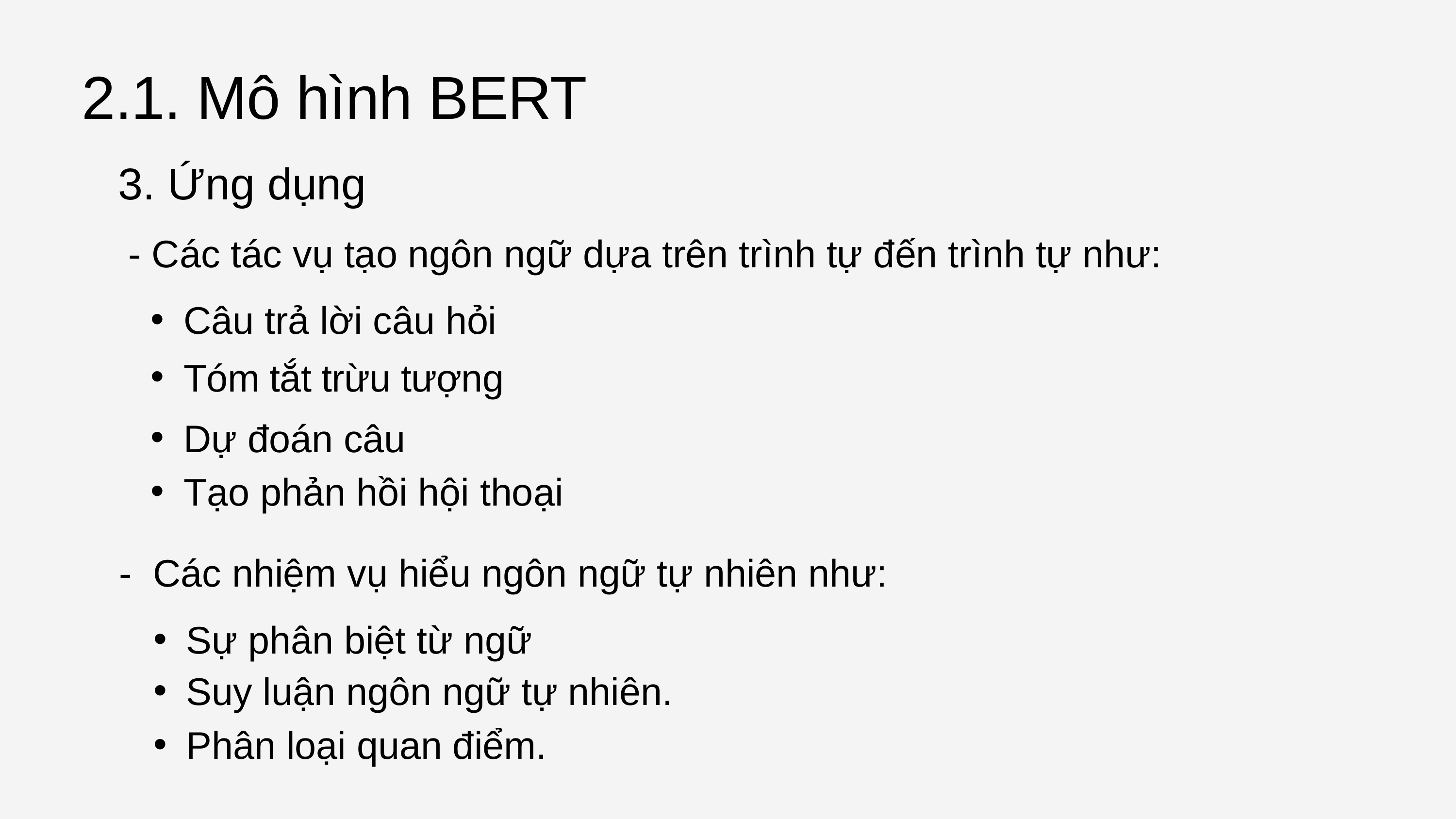

2.1. Mô hình BERT
3. Ứng dụng
 - Các tác vụ tạo ngôn ngữ dựa trên trình tự đến trình tự như:
Câu trả lời câu hỏi
Tóm tắt trừu tượng
Dự đoán câu
Tạo phản hồi hội thoại
-  Các nhiệm vụ hiểu ngôn ngữ tự nhiên như:
Sự phân biệt từ ngữ
Suy luận ngôn ngữ tự nhiên.
Phân loại quan điểm.